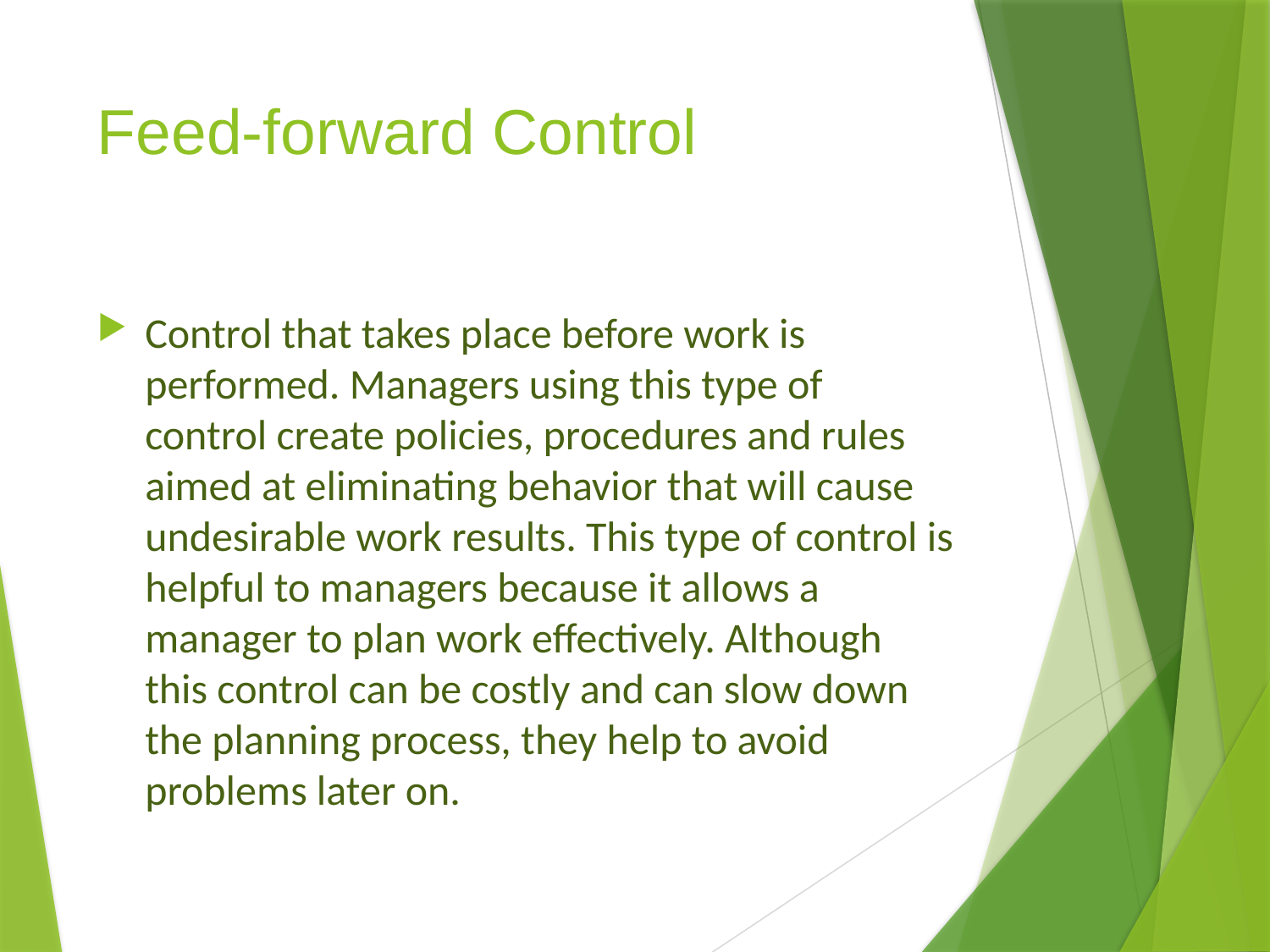

# Feed-forward Control
Control that takes place before work is performed. Managers using this type of control create policies, procedures and rules aimed at eliminating behavior that will cause undesirable work results. This type of control is helpful to managers because it allows a manager to plan work effectively. Although this control can be costly and can slow down the planning process, they help to avoid problems later on.